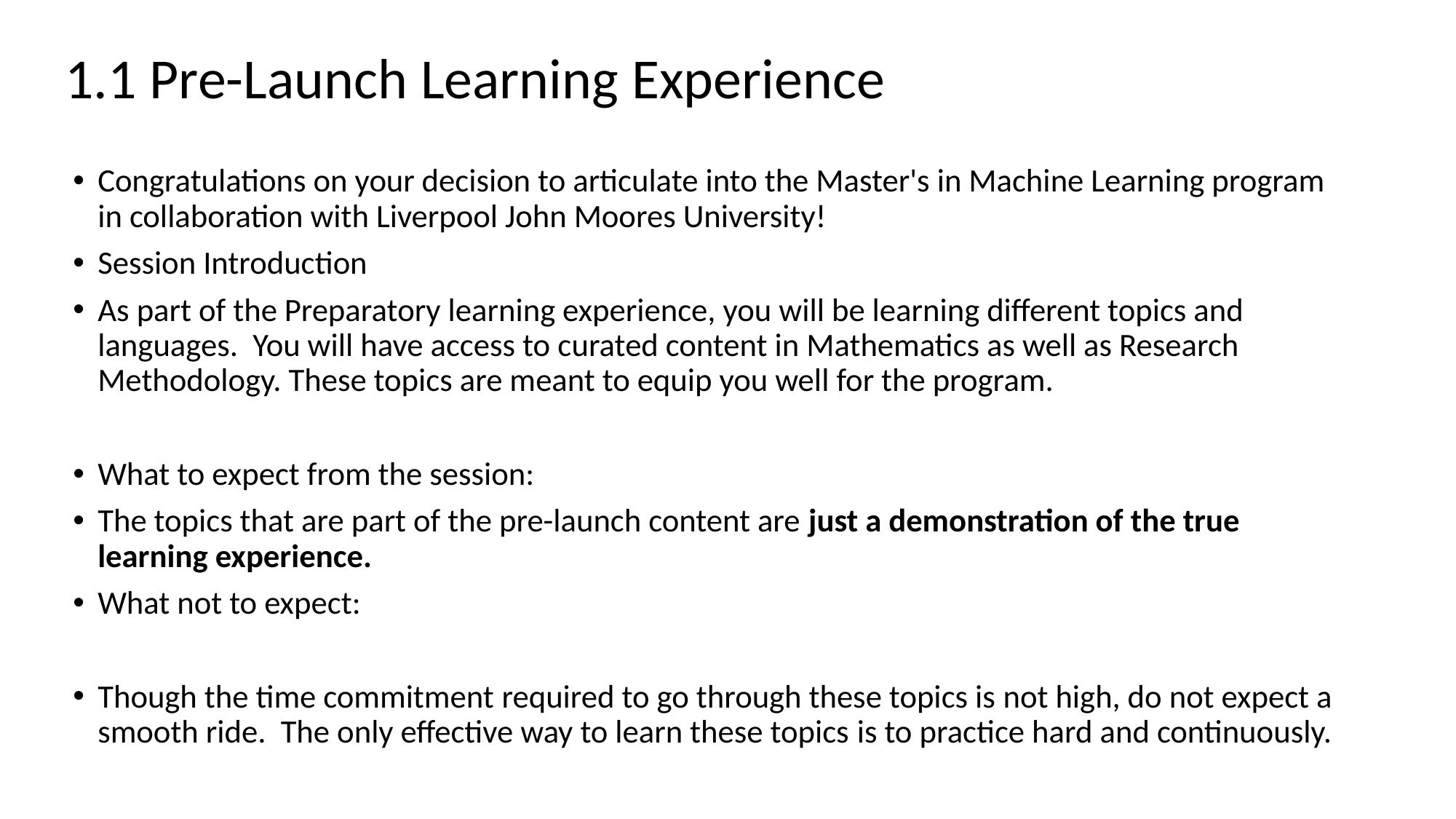

# 1.1 Pre-Launch Learning Experience
Congratulations on your decision to articulate into the Master's in Machine Learning program in collaboration with Liverpool John Moores University!
Session Introduction
As part of the Preparatory learning experience, you will be learning different topics and languages.  You will have access to curated content in Mathematics as well as Research Methodology. These topics are meant to equip you well for the program.

What to expect from the session:
The topics that are part of the pre-launch content are just a demonstration of the true learning experience.
What not to expect:

Though the time commitment required to go through these topics is not high, do not expect a smooth ride.  The only effective way to learn these topics is to practice hard and continuously.